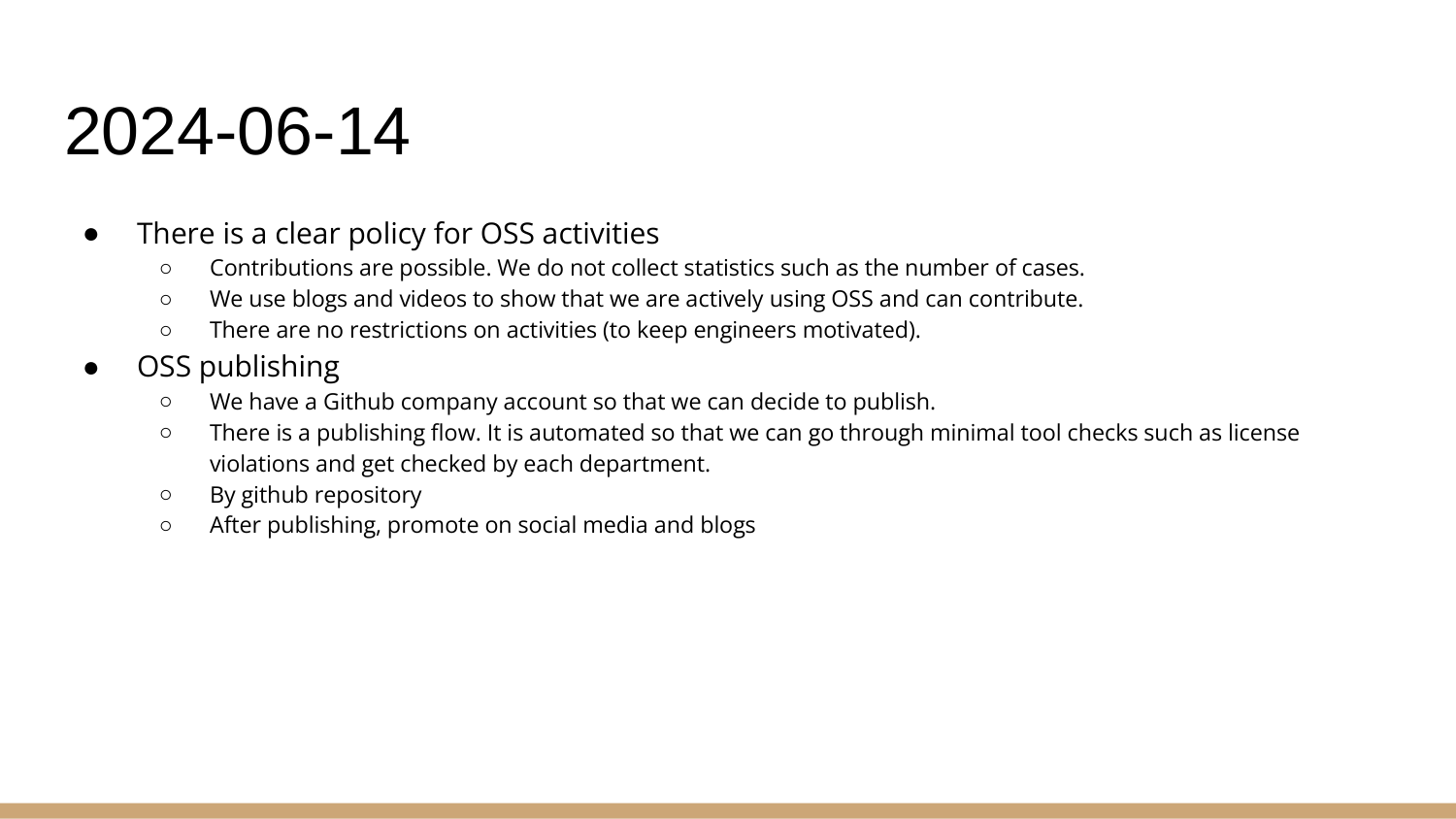

# 2024-06-14
There is a clear policy for OSS activities
Contributions are possible. We do not collect statistics such as the number of cases.
We use blogs and videos to show that we are actively using OSS and can contribute.
There are no restrictions on activities (to keep engineers motivated).
OSS publishing
We have a Github company account so that we can decide to publish.
There is a publishing flow. It is automated so that we can go through minimal tool checks such as license violations and get checked by each department.
By github repository
After publishing, promote on social media and blogs